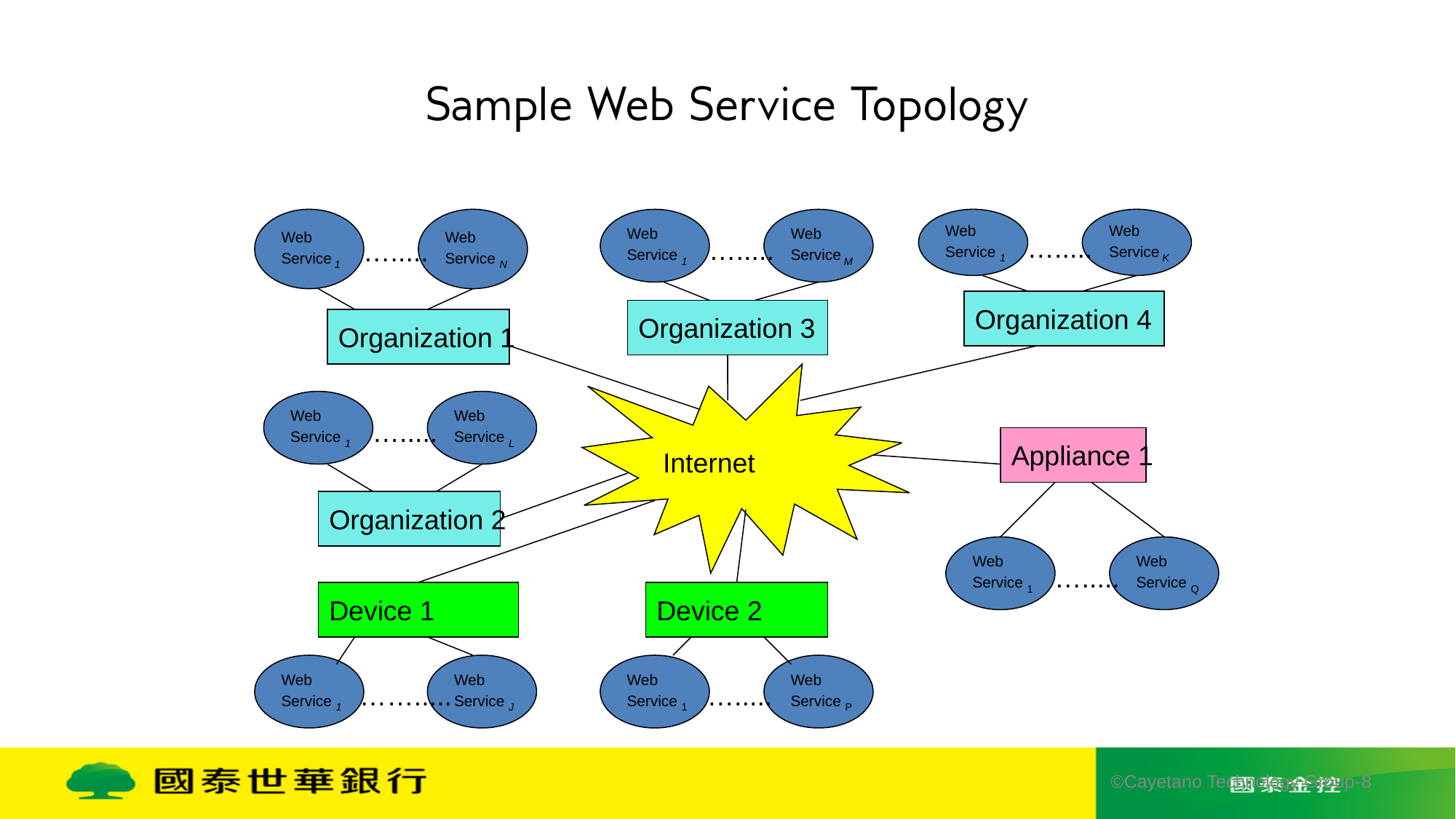

# Sample Web Service Topology
Web
Service 1
Web
Service M
Web
Service 1
Web
Service K
Web
Service 1
Web
Service N
   ….....
   ….....
   ….....

Organization 4
Organization 3
Organization 1

Internet
Web
Service 1
Web
Service L
   ….....

Appliance 1

Organization 2

Web
Service 1
Web
Service Q
   ….....
Device 1
Device 2

Web
Service 1
Web
Service J
Web
Service 1
Web
Service P
   …….....
   ….....
©Cayetano Technology Group-8